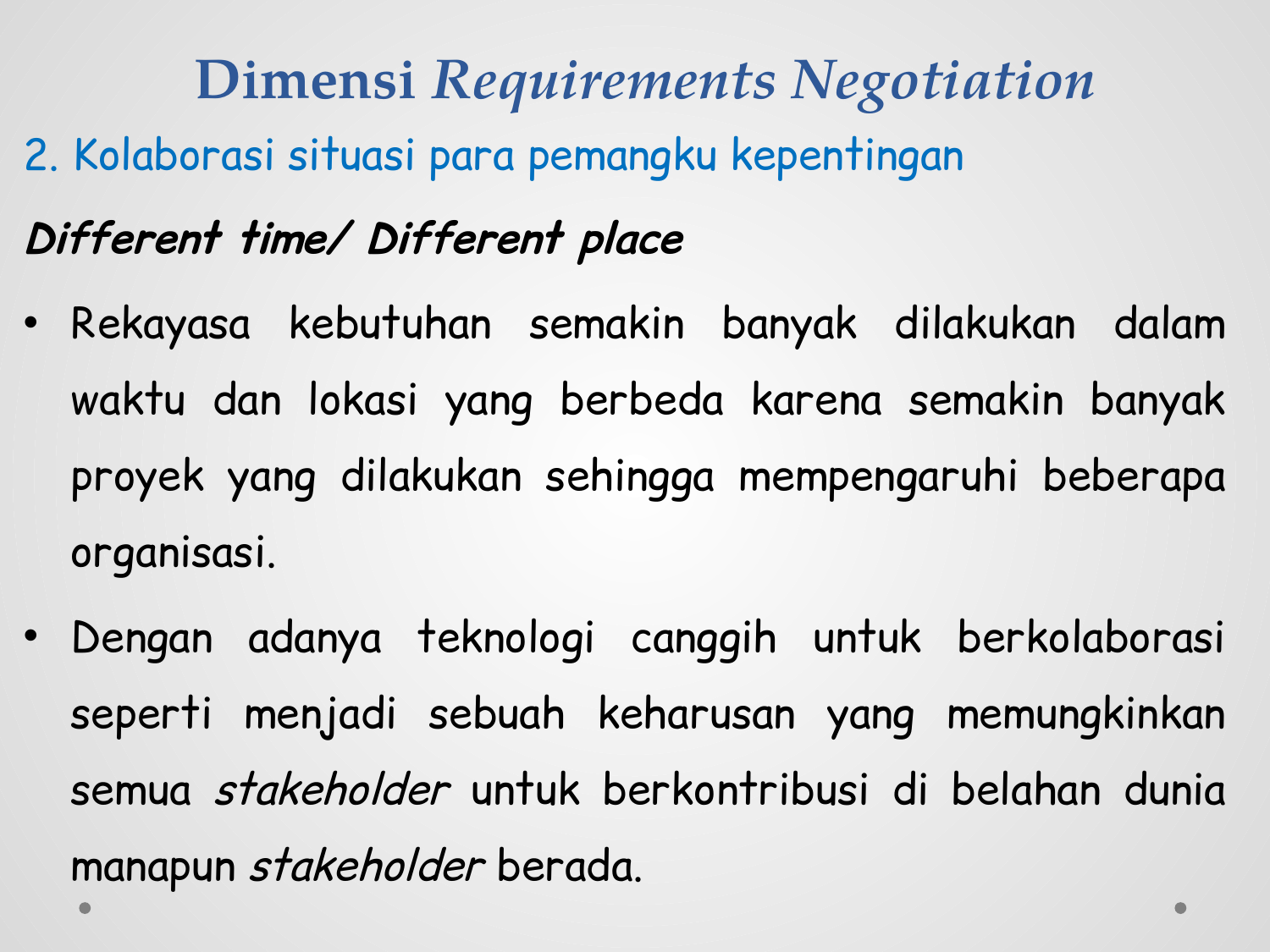

# Dimensi Requirements Negotiation
2. Kolaborasi situasi para pemangku kepentingan
Different time/ Different place
Rekayasa kebutuhan semakin banyak dilakukan dalam waktu dan lokasi yang berbeda karena semakin banyak proyek yang dilakukan sehingga mempengaruhi beberapa organisasi.
Dengan adanya teknologi canggih untuk berkolaborasi seperti menjadi sebuah keharusan yang memungkinkan semua stakeholder untuk berkontribusi di belahan dunia manapun stakeholder berada.